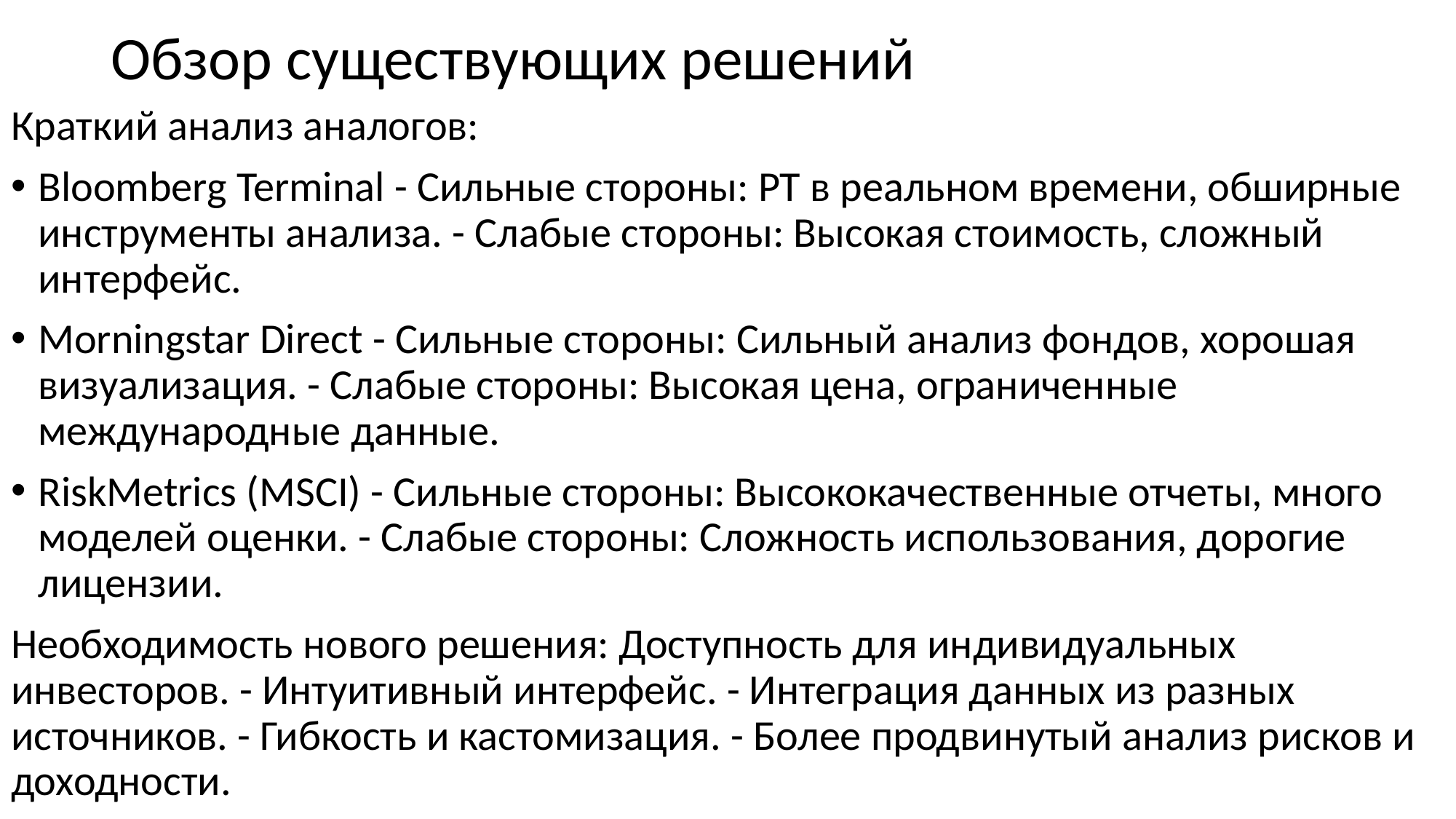

# Обзор существующих решений
Краткий анализ аналогов:
Bloomberg Terminal - Сильные стороны: РТ в реальном времени, обширные инструменты анализа. - Слабые стороны: Высокая стоимость, сложный интерфейс.
Morningstar Direct - Сильные стороны: Сильный анализ фондов, хорошая визуализация. - Слабые стороны: Высокая цена, ограниченные международные данные.
RiskMetrics (MSCI) - Сильные стороны: Высококачественные отчеты, много моделей оценки. - Слабые стороны: Сложность использования, дорогие лицензии.
Необходимость нового решения: Доступность для индивидуальных инвесторов. - Интуитивный интерфейс. - Интеграция данных из разных источников. - Гибкость и кастомизация. - Более продвинутый анализ рисков и доходности.